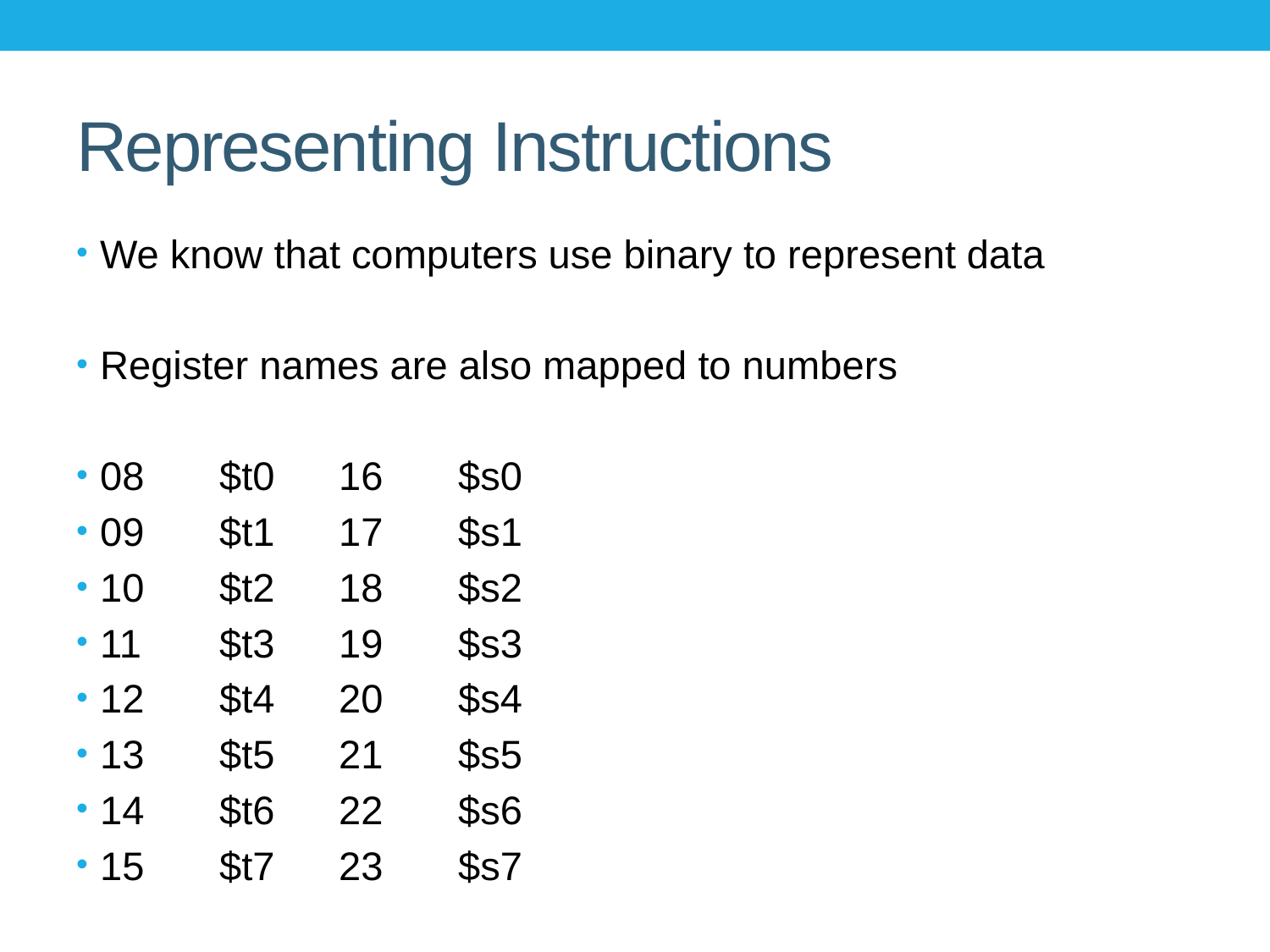

# Representing Instructions
We know that computers use binary to represent data

Register names are also mapped to numbers

08		$t0			16		$s0
09		$t1			17		$s1
10		$t2			18		$s2
11		$t3			19		$s3
12		$t4			20		$s4
13		$t5			21		$s5
14		$t6			22		$s6
15		$t7			23		$s7